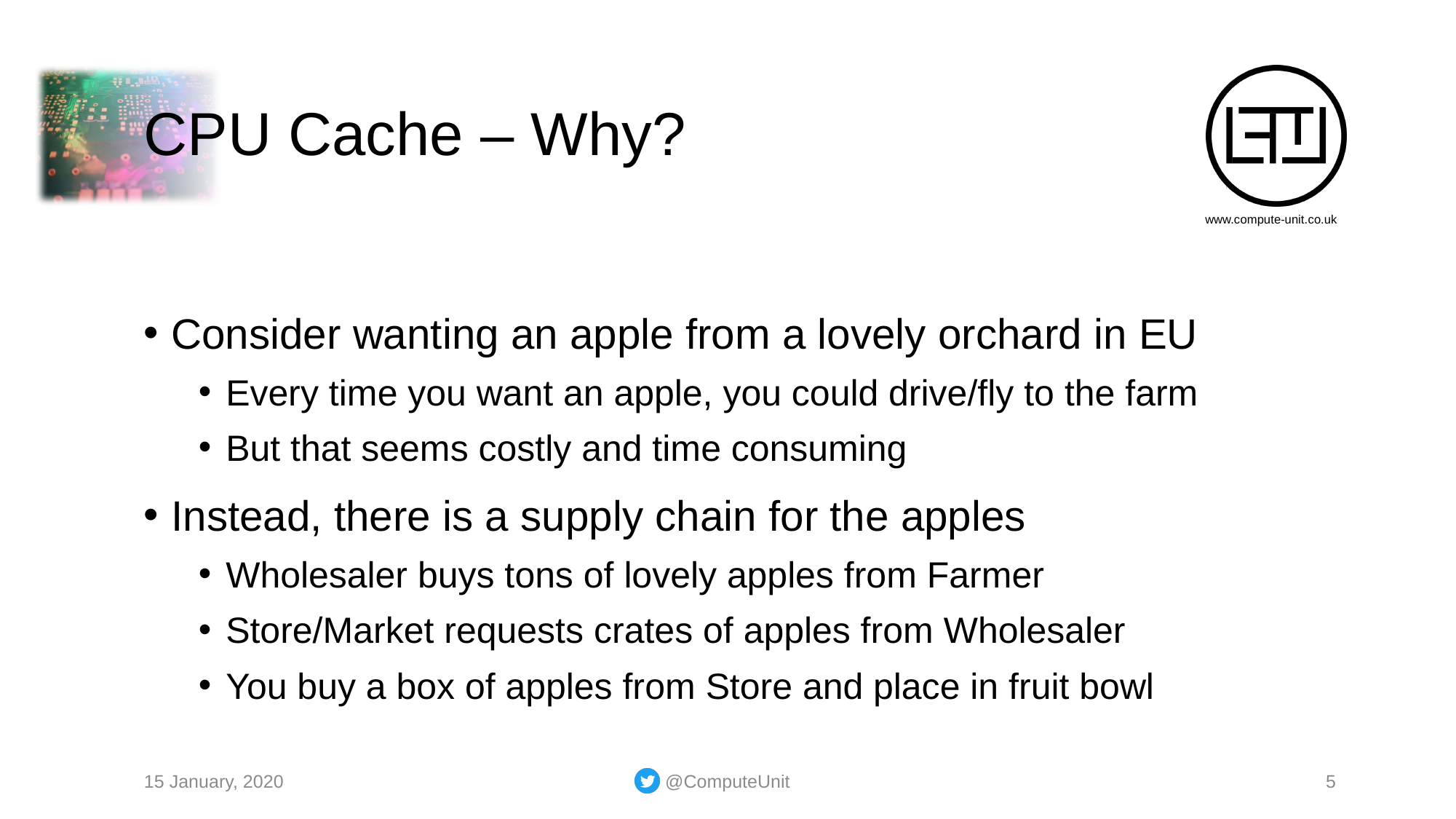

# CPU Cache – Why?
Consider wanting an apple from a lovely orchard in EU
Every time you want an apple, you could drive/fly to the farm
But that seems costly and time consuming
Instead, there is a supply chain for the apples
Wholesaler buys tons of lovely apples from Farmer
Store/Market requests crates of apples from Wholesaler
You buy a box of apples from Store and place in fruit bowl

15 January, 2020
@ComputeUnit
5